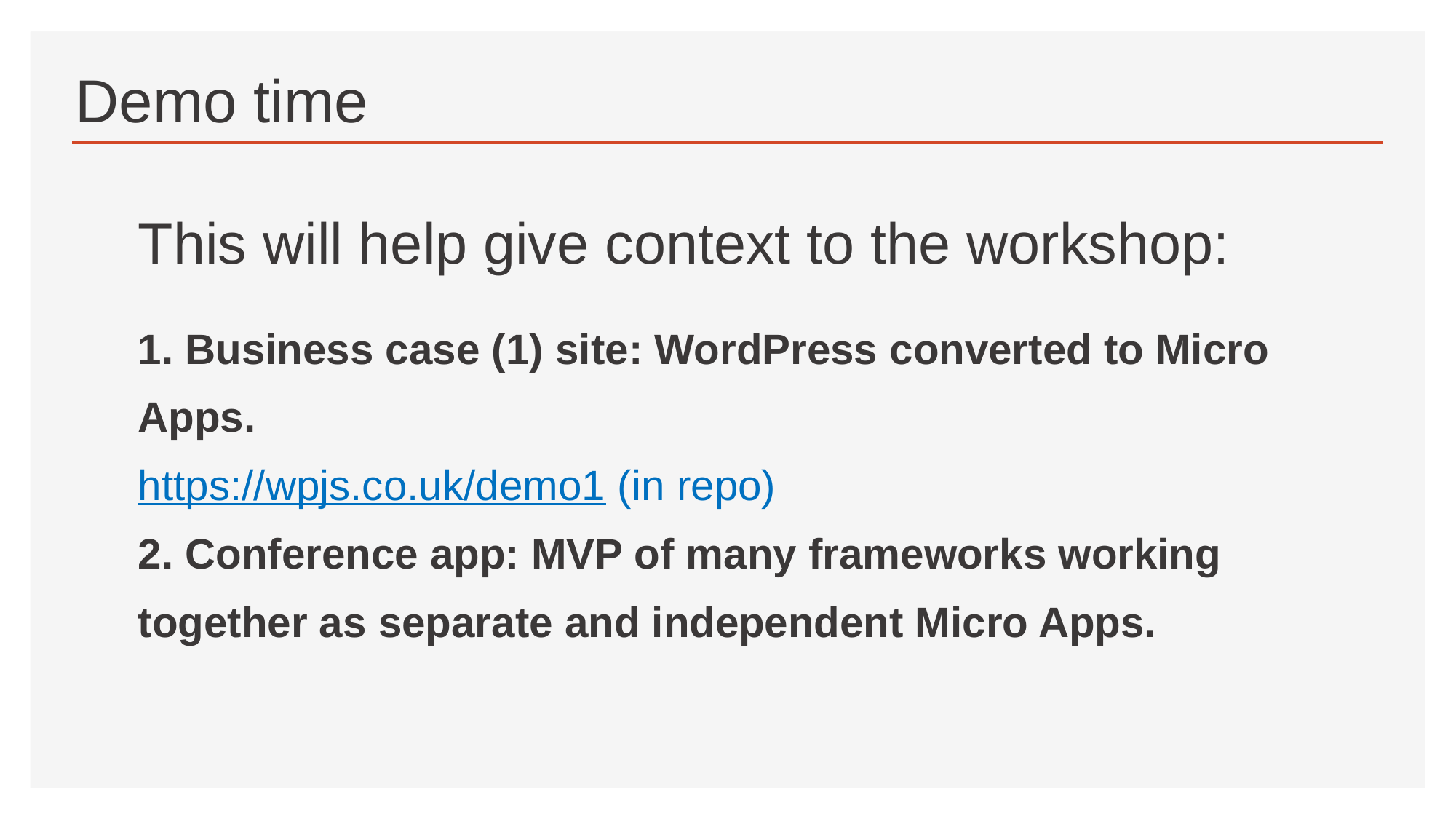

# Demo time

This will help give context to the workshop:

1. Business case (1) site: WordPress converted to Micro Apps.
https://wpjs.co.uk/demo1 (in repo)
2. Conference app: MVP of many frameworks working together as separate and independent Micro Apps.